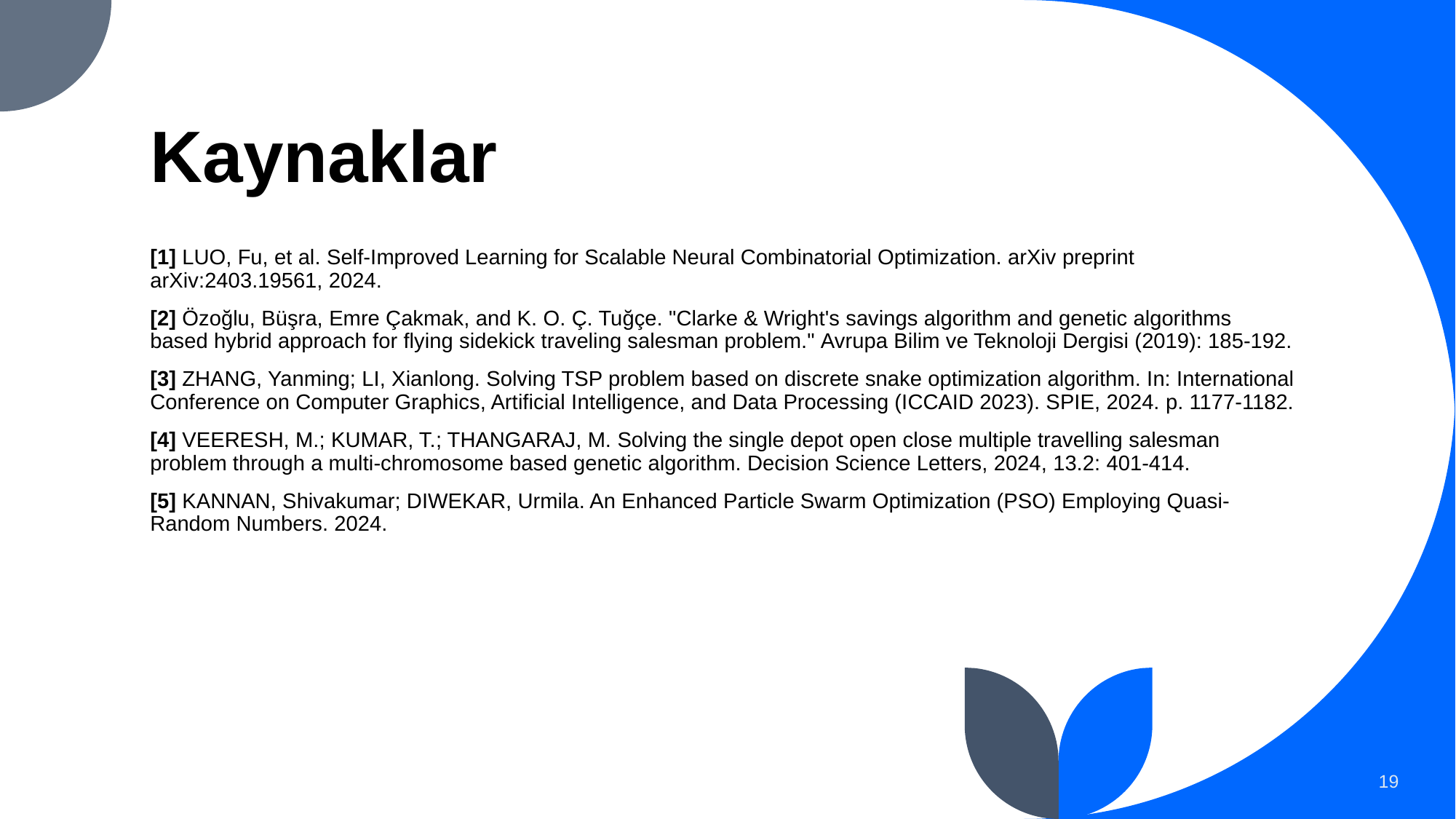

# Kaynaklar
[1] LUO, Fu, et al. Self-Improved Learning for Scalable Neural Combinatorial Optimization. arXiv preprint arXiv:2403.19561, 2024.
[2] Özoğlu, Büşra, Emre Çakmak, and K. O. Ç. Tuğçe. "Clarke & Wright's savings algorithm and genetic algorithms based hybrid approach for flying sidekick traveling salesman problem." Avrupa Bilim ve Teknoloji Dergisi (2019): 185-192.
[3] ZHANG, Yanming; LI, Xianlong. Solving TSP problem based on discrete snake optimization algorithm. In: International Conference on Computer Graphics, Artificial Intelligence, and Data Processing (ICCAID 2023). SPIE, 2024. p. 1177-1182.
[4] VEERESH, M.; KUMAR, T.; THANGARAJ, M. Solving the single depot open close multiple travelling salesman problem through a multi-chromosome based genetic algorithm. Decision Science Letters, 2024, 13.2: 401-414.
[5] KANNAN, Shivakumar; DIWEKAR, Urmila. An Enhanced Particle Swarm Optimization (PSO) Employing Quasi-Random Numbers. 2024.

19